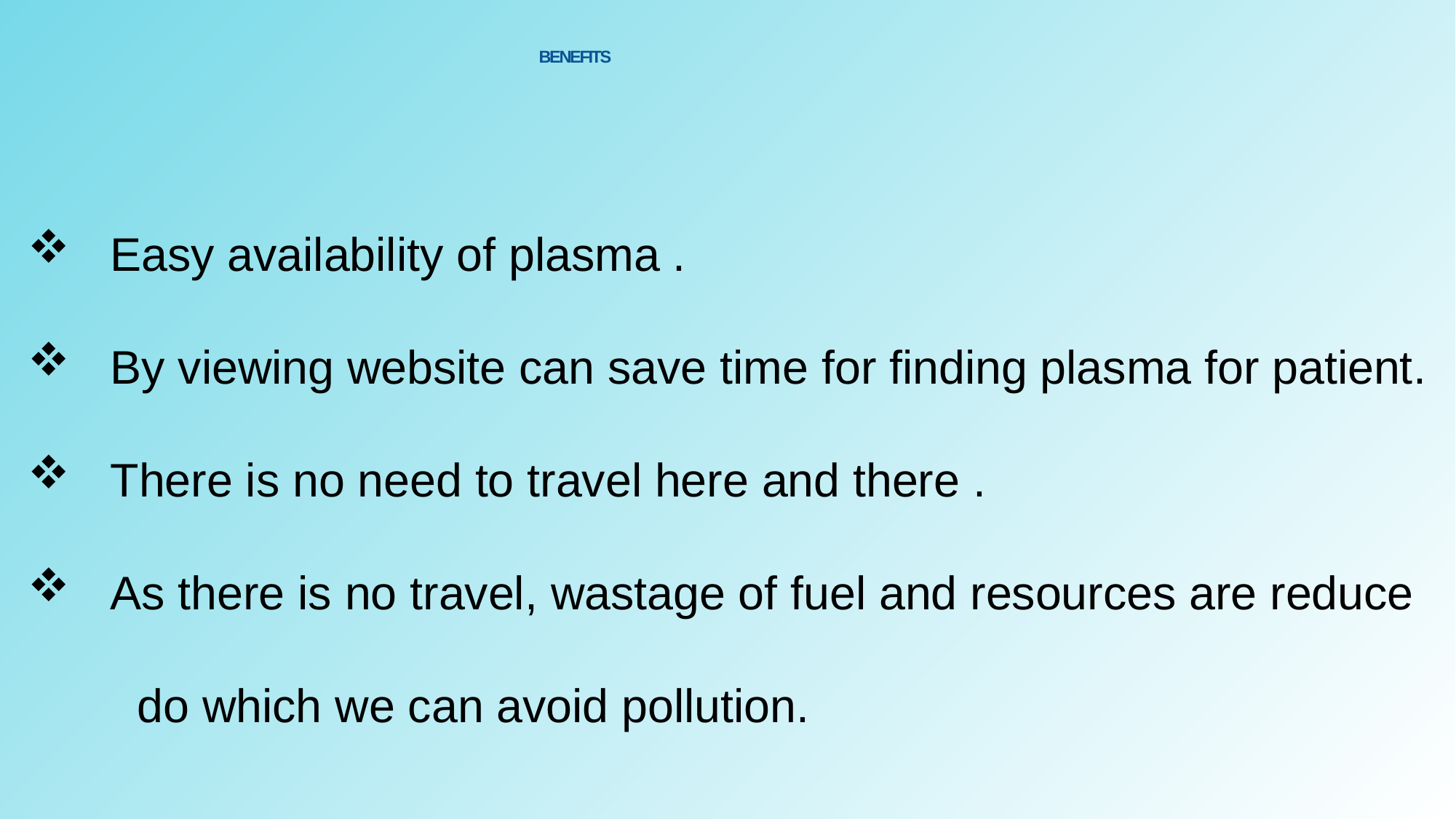

# BENEFITS
   Easy availability of plasma .
   By viewing website can save time for finding plasma for patient.
   There is no need to travel here and there .
   As there is no travel, wastage of fuel and resources are reduce
	do which we can avoid pollution.